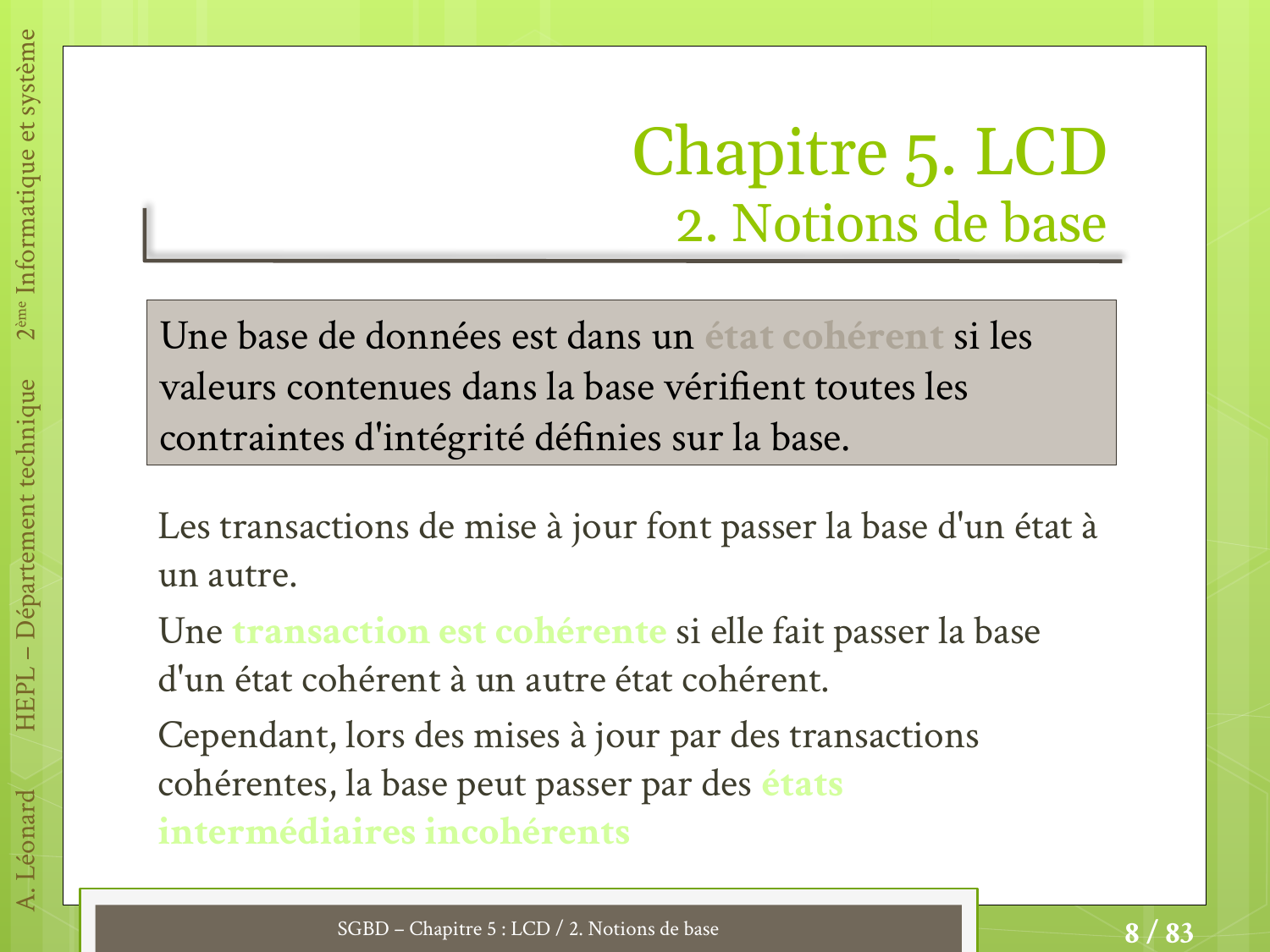

# Chapitre 5. LCD 2. Notions de base
Une base de données est dans un état cohérent si les valeurs contenues dans la base vérifient toutes les contraintes d'intégrité définies sur la base.
Les transactions de mise à jour font passer la base d'un état à un autre.
Une transaction est cohérente si elle fait passer la base d'un état cohérent à un autre état cohérent.
Cependant, lors des mises à jour par des transactions cohérentes, la base peut passer par des états intermédiaires incohérents
SGBD – Chapitre 5 : LCD / 2. Notions de base